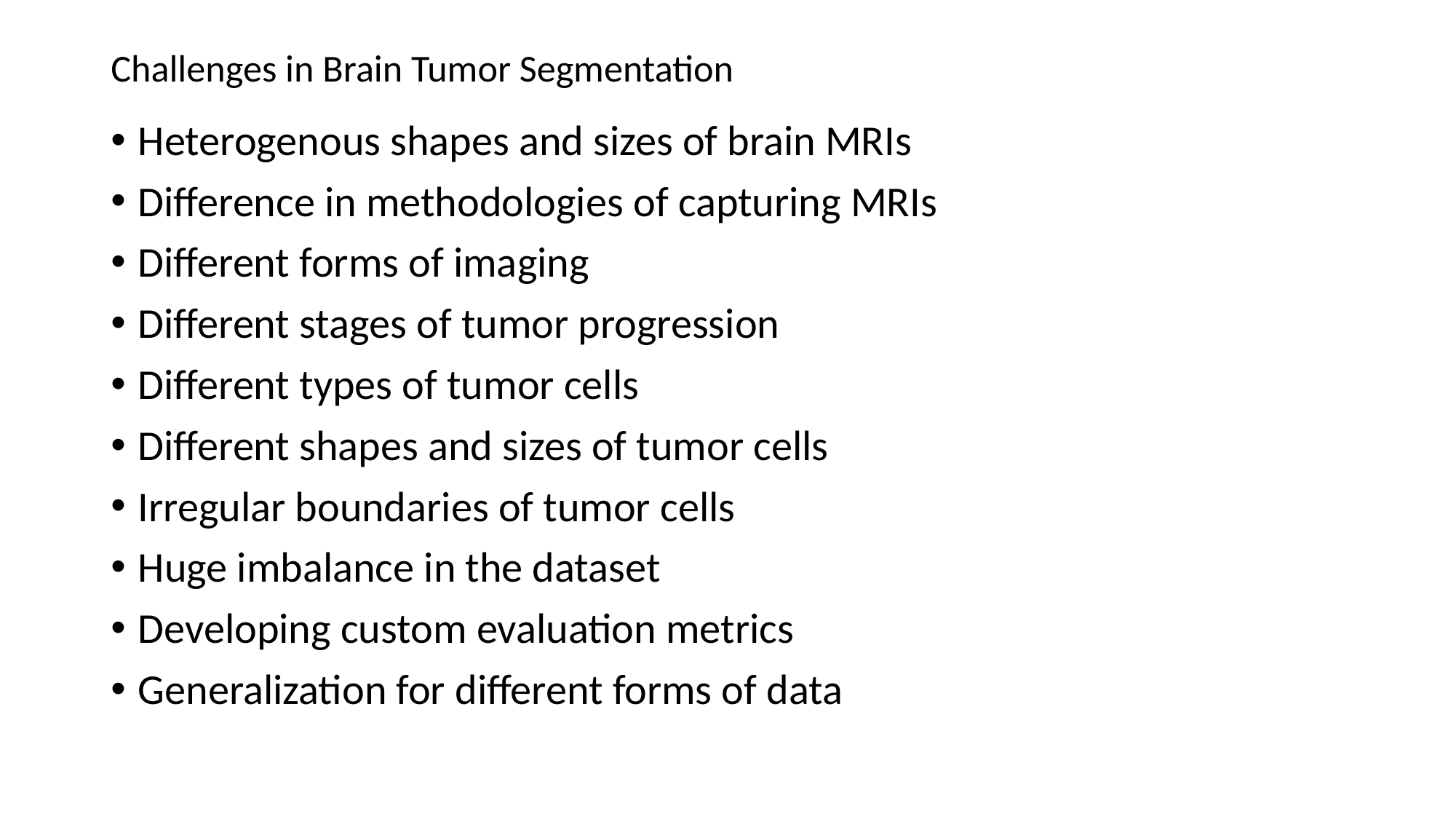

# Challenges in Brain Tumor Segmentation
Heterogenous shapes and sizes of brain MRIs
Difference in methodologies of capturing MRIs
Different forms of imaging
Different stages of tumor progression
Different types of tumor cells
Different shapes and sizes of tumor cells
Irregular boundaries of tumor cells
Huge imbalance in the dataset
Developing custom evaluation metrics
Generalization for different forms of data